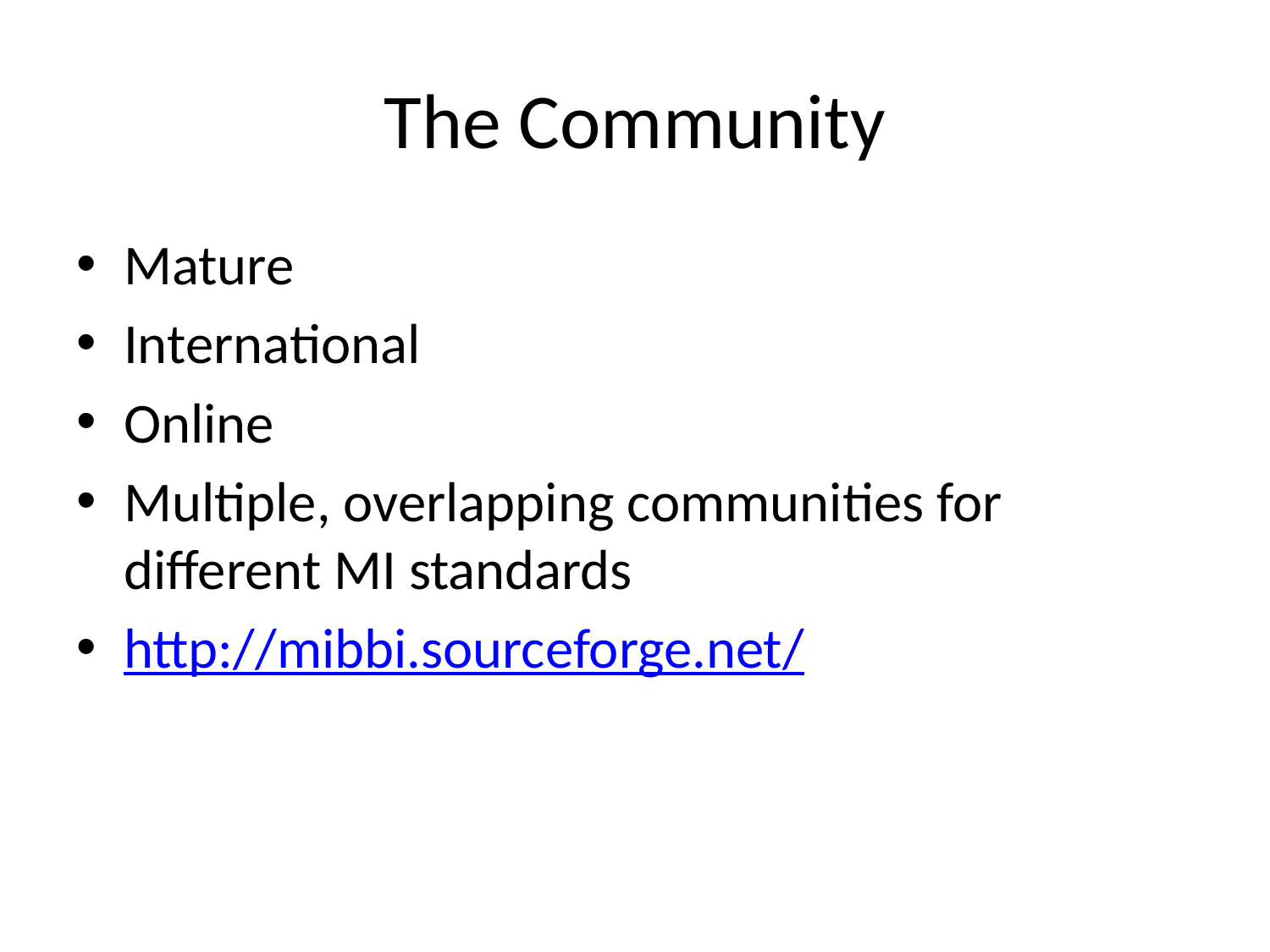

# The Community
Mature
International
Online
Multiple, overlapping communities for different MI standards
http://mibbi.sourceforge.net/